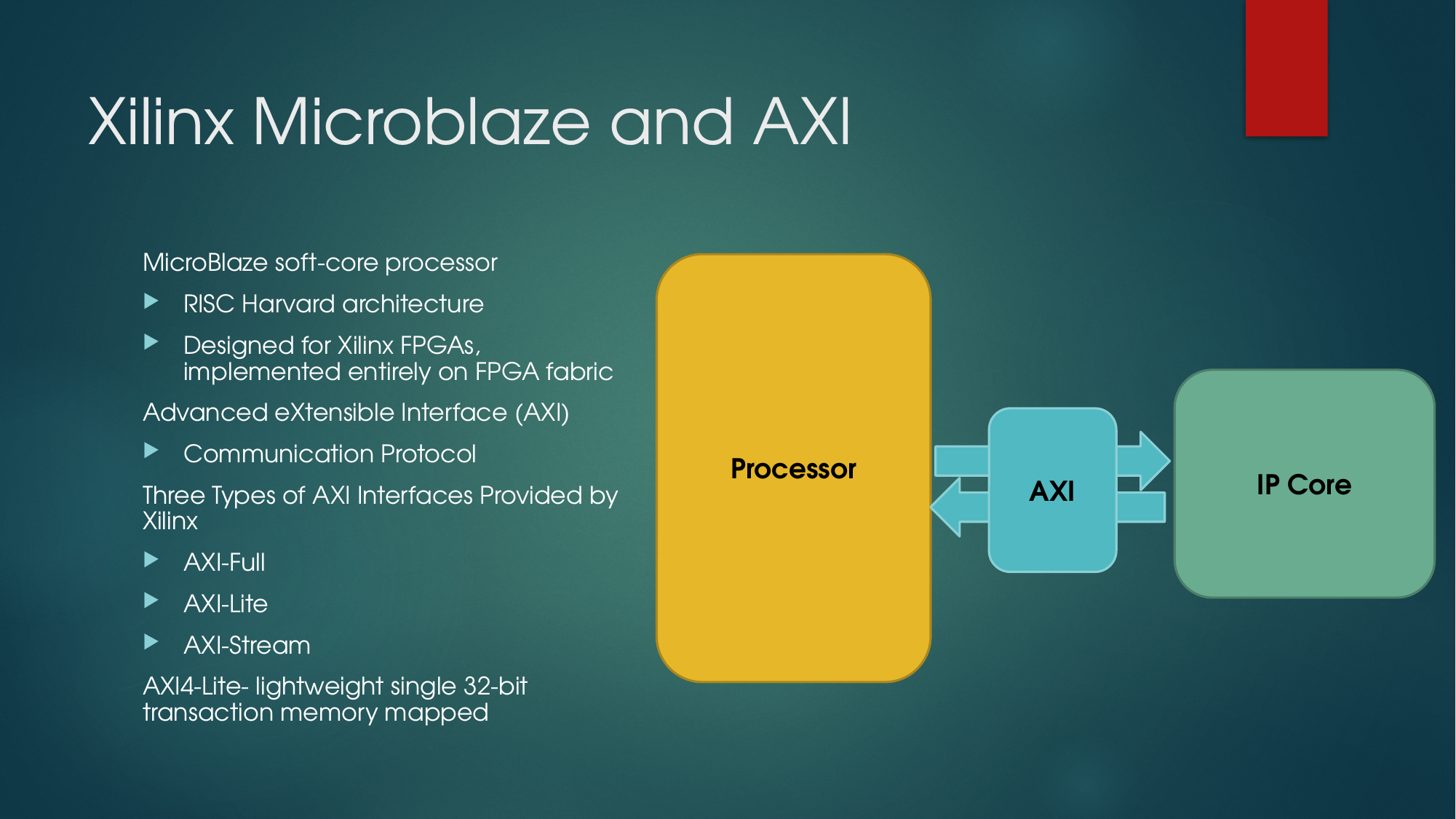

# Xilinx Microblaze and AXI
MicroBlaze soft-core processor
RISC Harvard architecture
Designed for Xilinx FPGAs, implemented entirely on FPGA fabric
Advanced eXtensible Interface (AXI)
Communication Protocol
Three Types of AXI Interfaces Provided by Xilinx
AXI-Full
AXI-Lite
AXI-Stream
AXI4-Lite- lightweight single 32-bit transaction memory mapped

Processor
IP Core
AXI